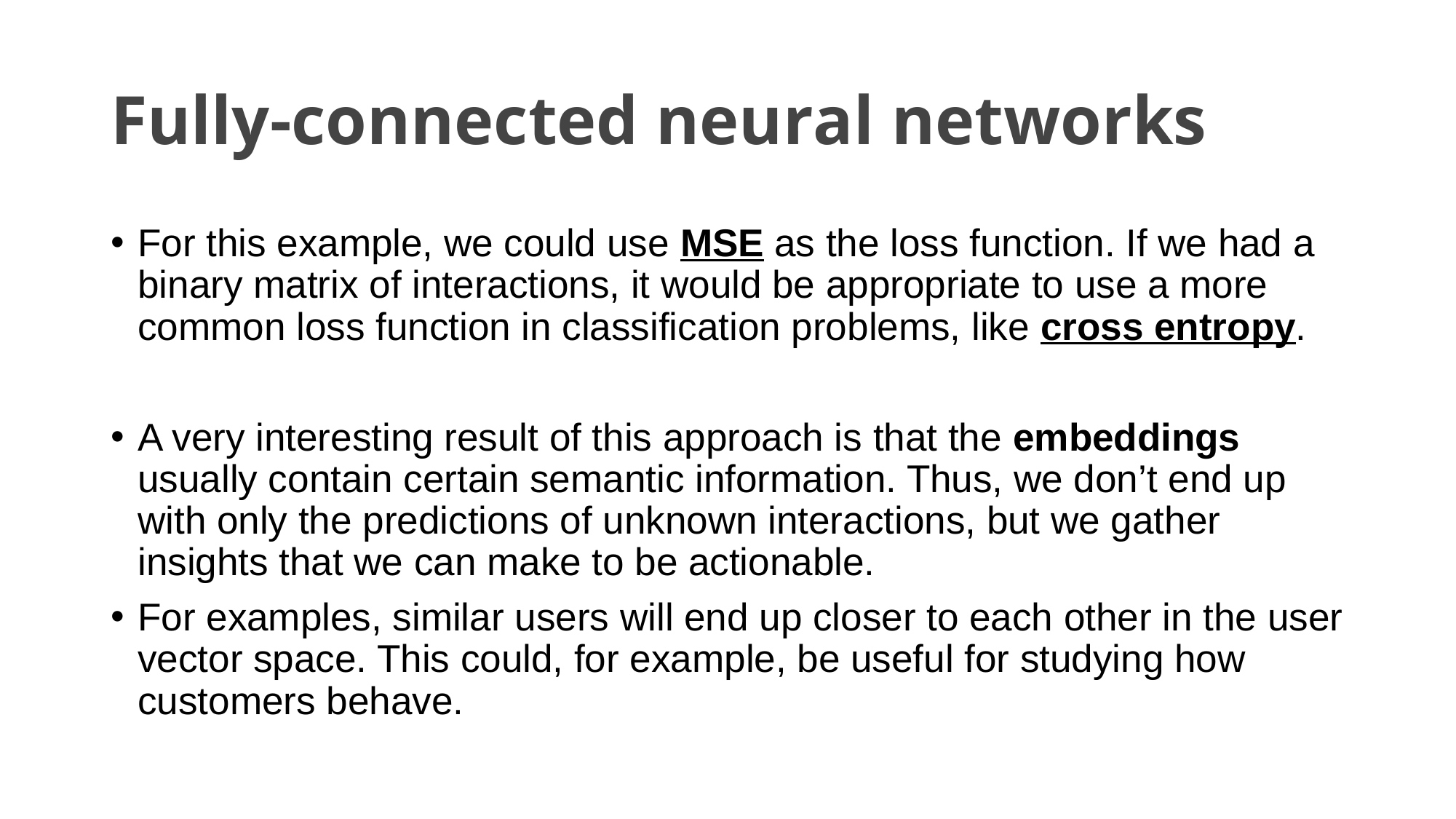

# Fully-connected neural networks
For this example, we could use MSE as the loss function. If we had a binary matrix of interactions, it would be appropriate to use a more common loss function in classification problems, like cross entropy.

A very interesting result of this approach is that the embeddings usually contain certain semantic information. Thus, we don’t end up with only the predictions of unknown interactions, but we gather insights that we can make to be actionable.
For examples, similar users will end up closer to each other in the user vector space. This could, for example, be useful for studying how customers behave.